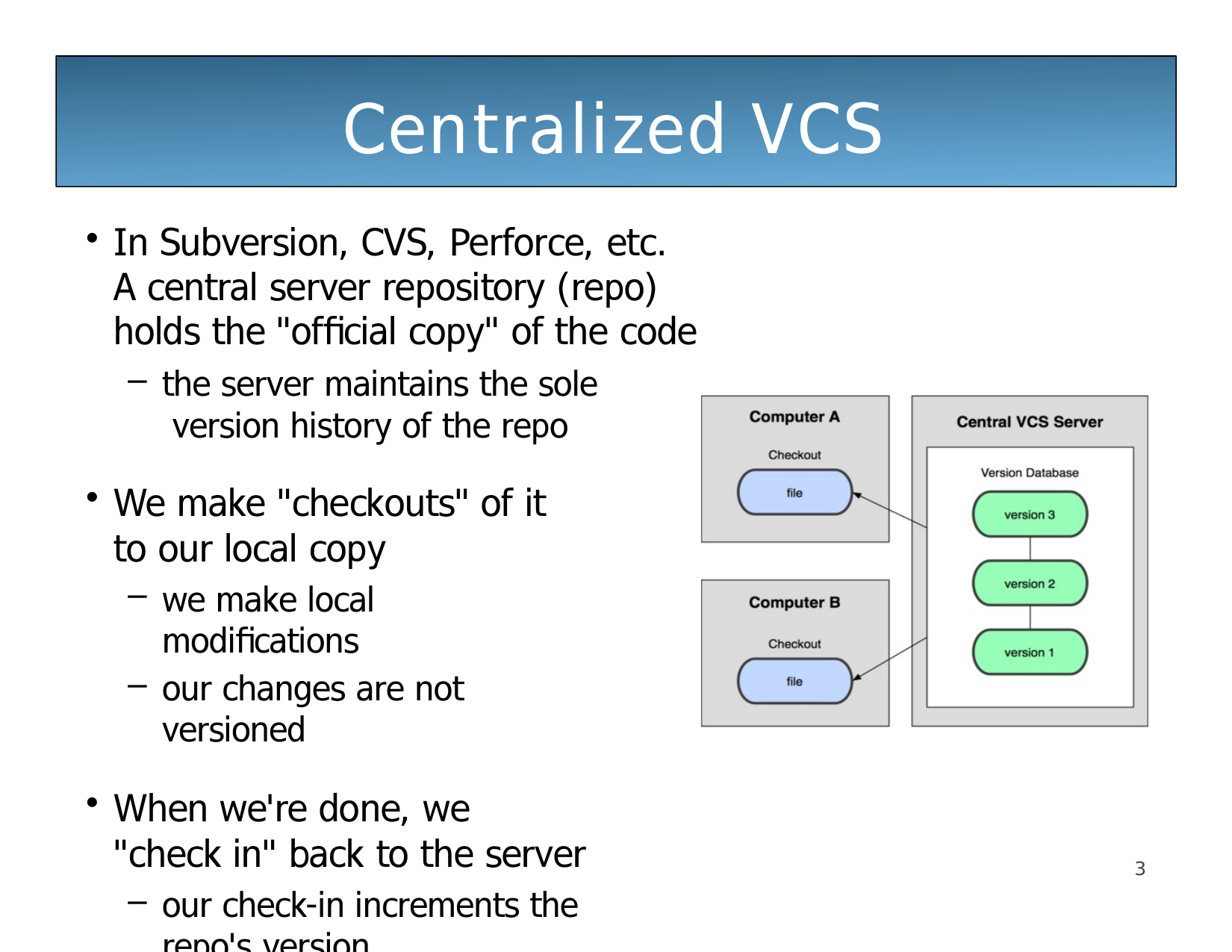

# Centralized VCS
In Subversion, CVS, Perforce, etc.  A central server repository (repo)  holds the "official copy" of the code
the server maintains the sole  version history of the repo
We make "checkouts" of it  to our local copy
we make local modifications
our changes are not versioned
When we're done, we  "check in" back to the server
our check-in increments the repo's version

3